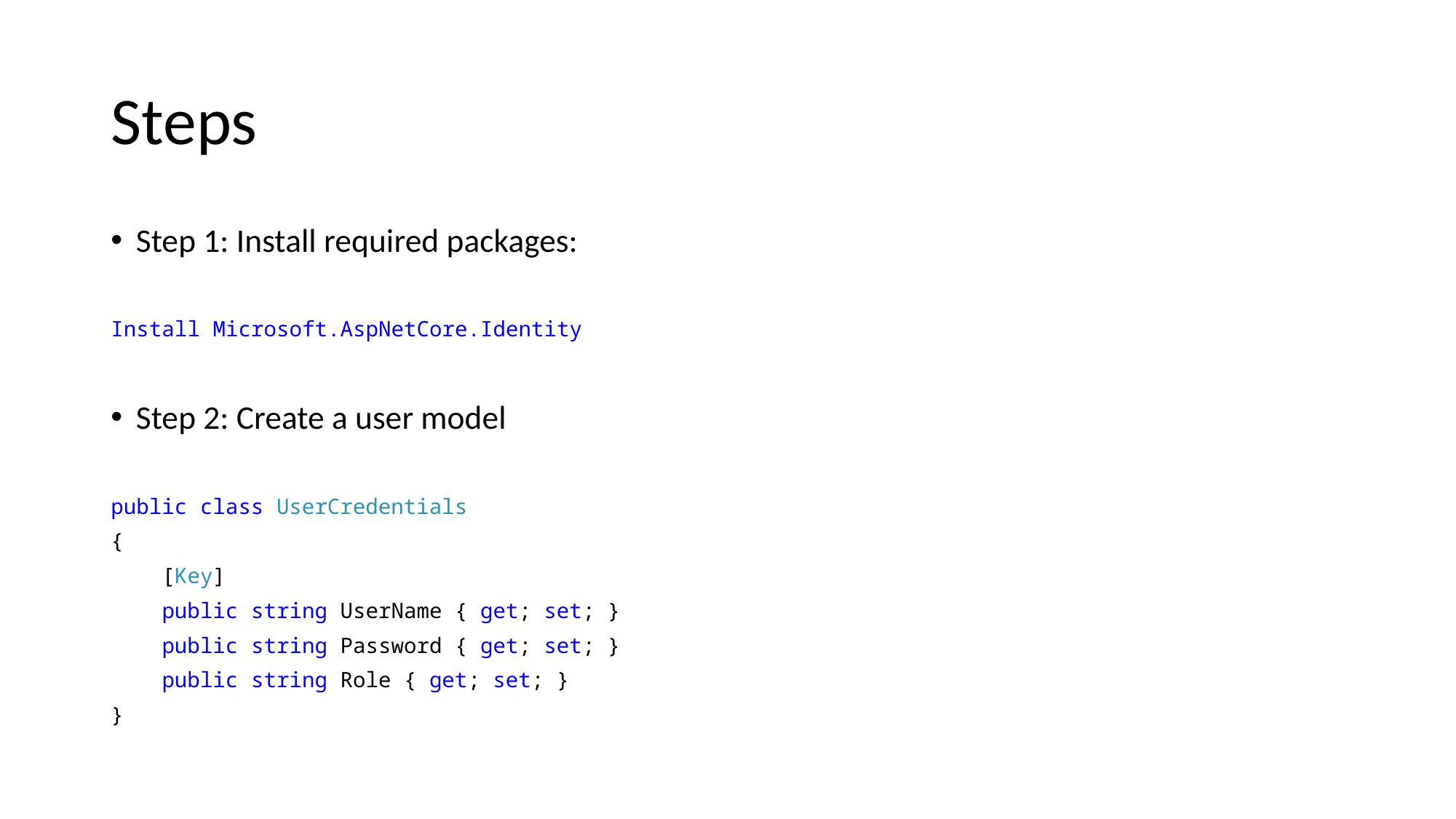

# Steps
Step 1: Install required packages:

Install Microsoft.AspNetCore.Identity

Step 2: Create a user model

public class UserCredentials
{
    [Key]
    public string UserName { get; set; }
    public string Password { get; set; }
    public string Role { get; set; }
}